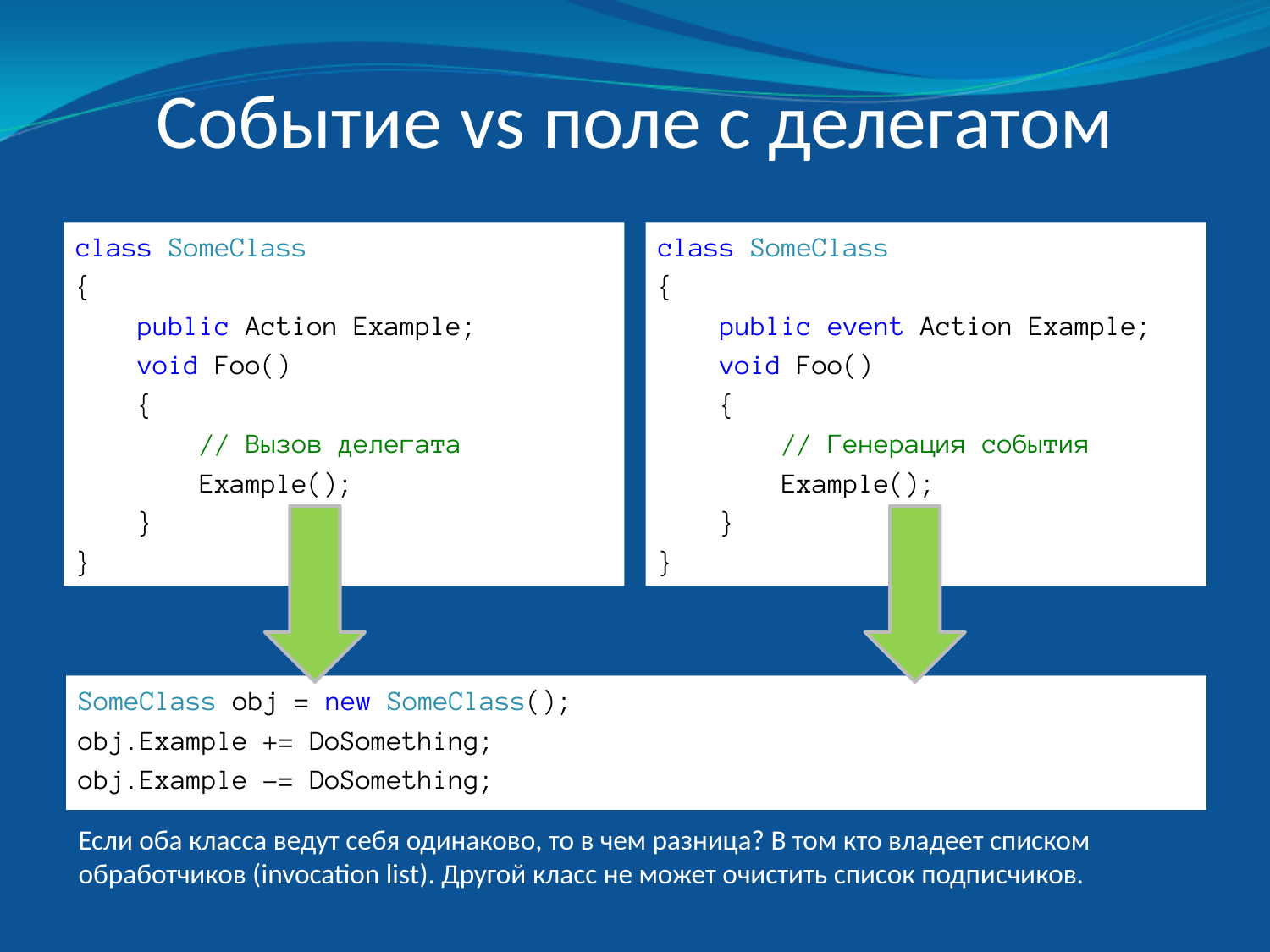

# Событие vs поле с делегатом
class SomeClass
{
    public event Action Example;
    void Foo()
    {
        // Генерация события
        Example();
    }
}
class SomeClass
{
    public Action Example;
    void Foo()
    {
        // Вызов делегата
        Example();
    }
}

SomeClass obj = new SomeClass();
obj.Example(); // Можно для делегата, но нельзя для события
obj.Example = null; // Можно для делегата, но нельзя для события

SomeClass obj = new SomeClass();
obj.Example += DoSomething;
obj.Example -= DoSomething;

Если оба класса ведут себя одинаково, то в чем разница? В том кто владеет списком обработчиков (invocation list). Другой класс не может очистить список подписчиков.